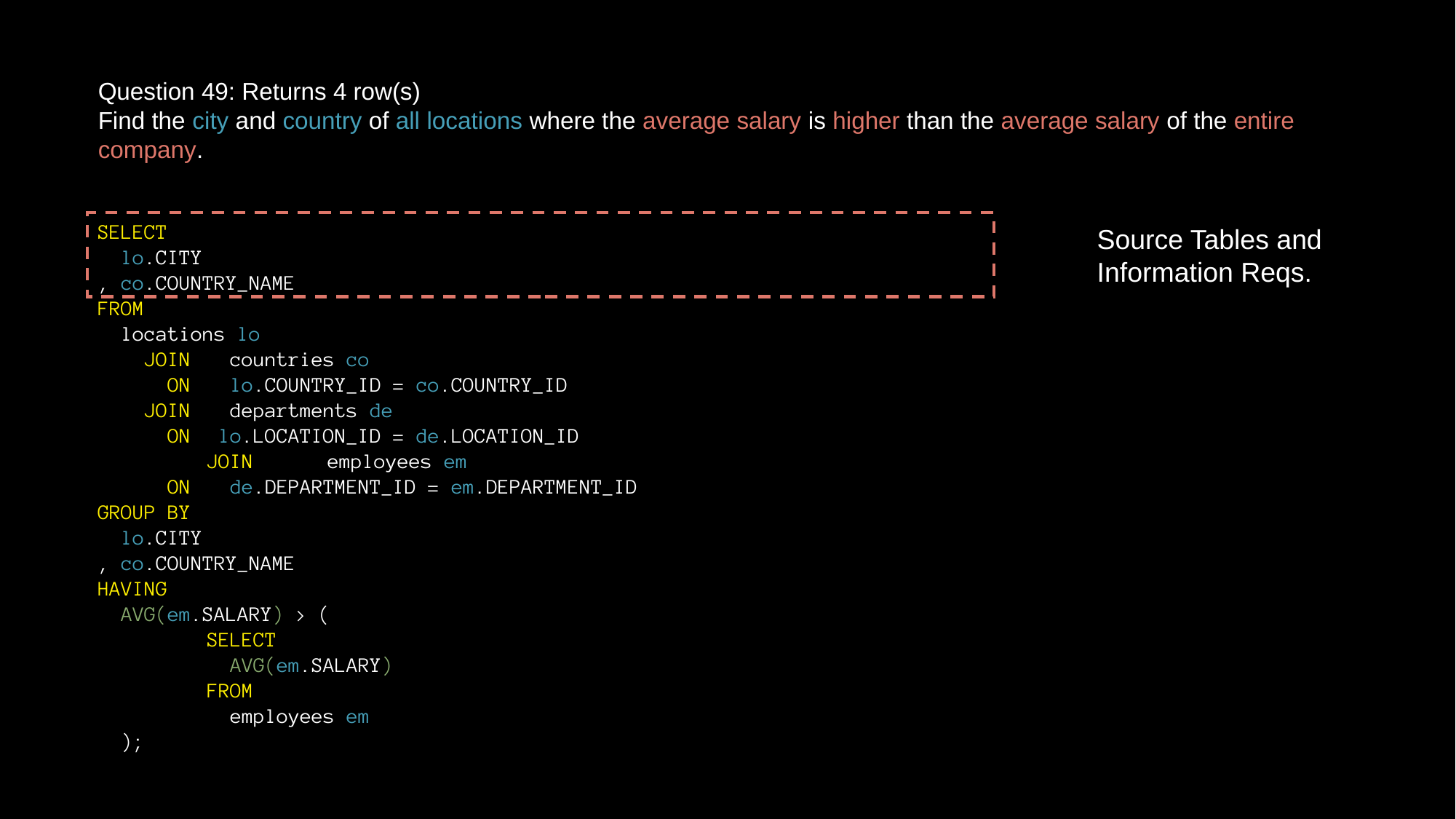

Question 49: Returns 4 row(s)
Find the city and country of all locations where the average salary is higher than the average salary of the entire company.
SELECT
  lo.CITY
, co.COUNTRY_NAME
FROM
  locations lo
    JOIN	  countries co
      ON	  lo.COUNTRY_ID = co.COUNTRY_ID
    JOIN	  departments de
      ON	 lo.LOCATION_ID = de.LOCATION_ID
	JOIN	 employees em
      ON	  de.DEPARTMENT_ID = em.DEPARTMENT_ID
GROUP BY
  lo.CITY
, co.COUNTRY_NAME
HAVING
  AVG(em.SALARY) > (
	SELECT
	  AVG(em.SALARY)
	FROM
	  employees em
  );

Source Tables and
Information Reqs.